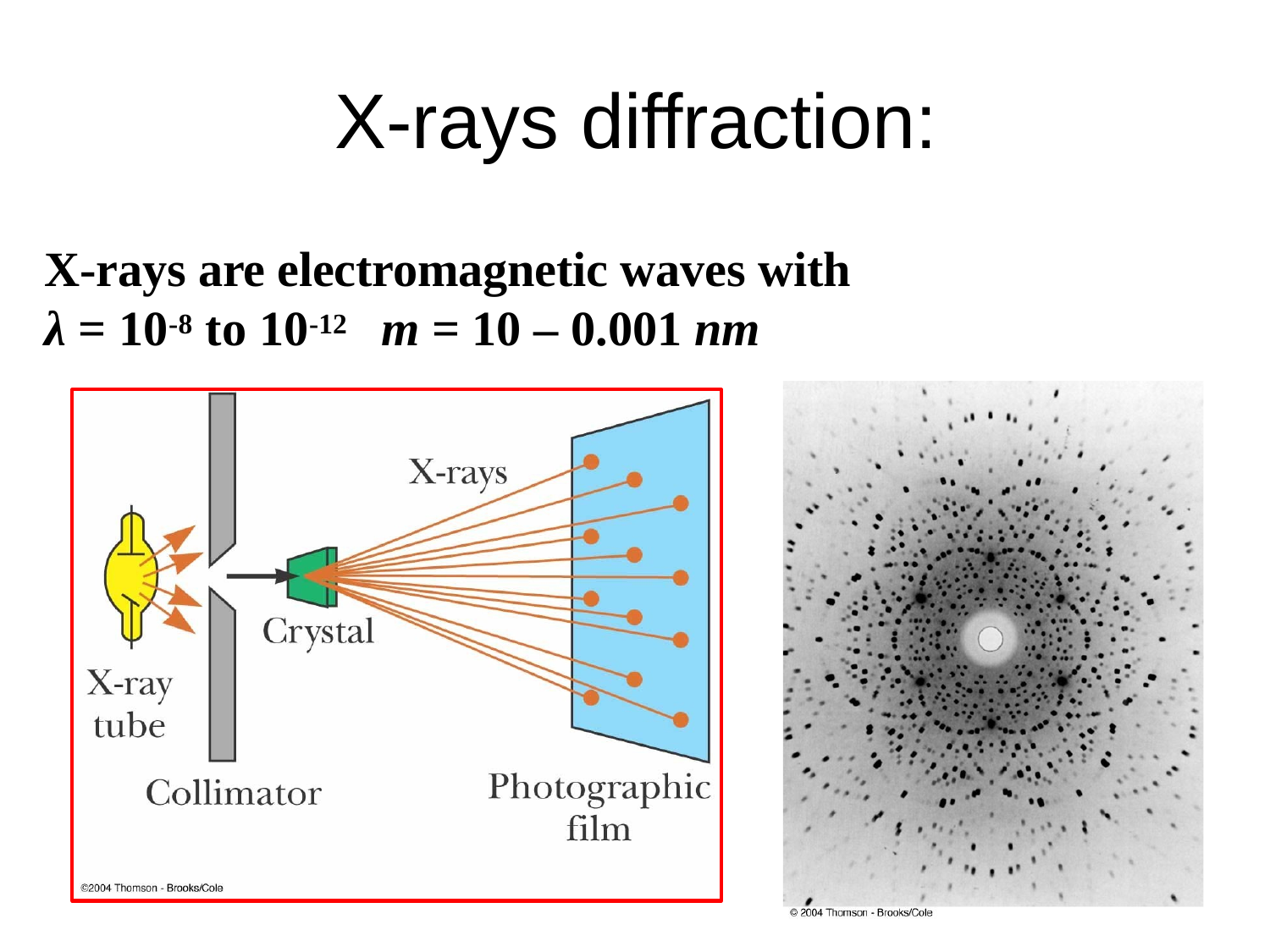

# X-rays diffraction:
X-rays are electromagnetic waves with
λ = 10-8 to 10-12	m = 10 – 0.001 nm